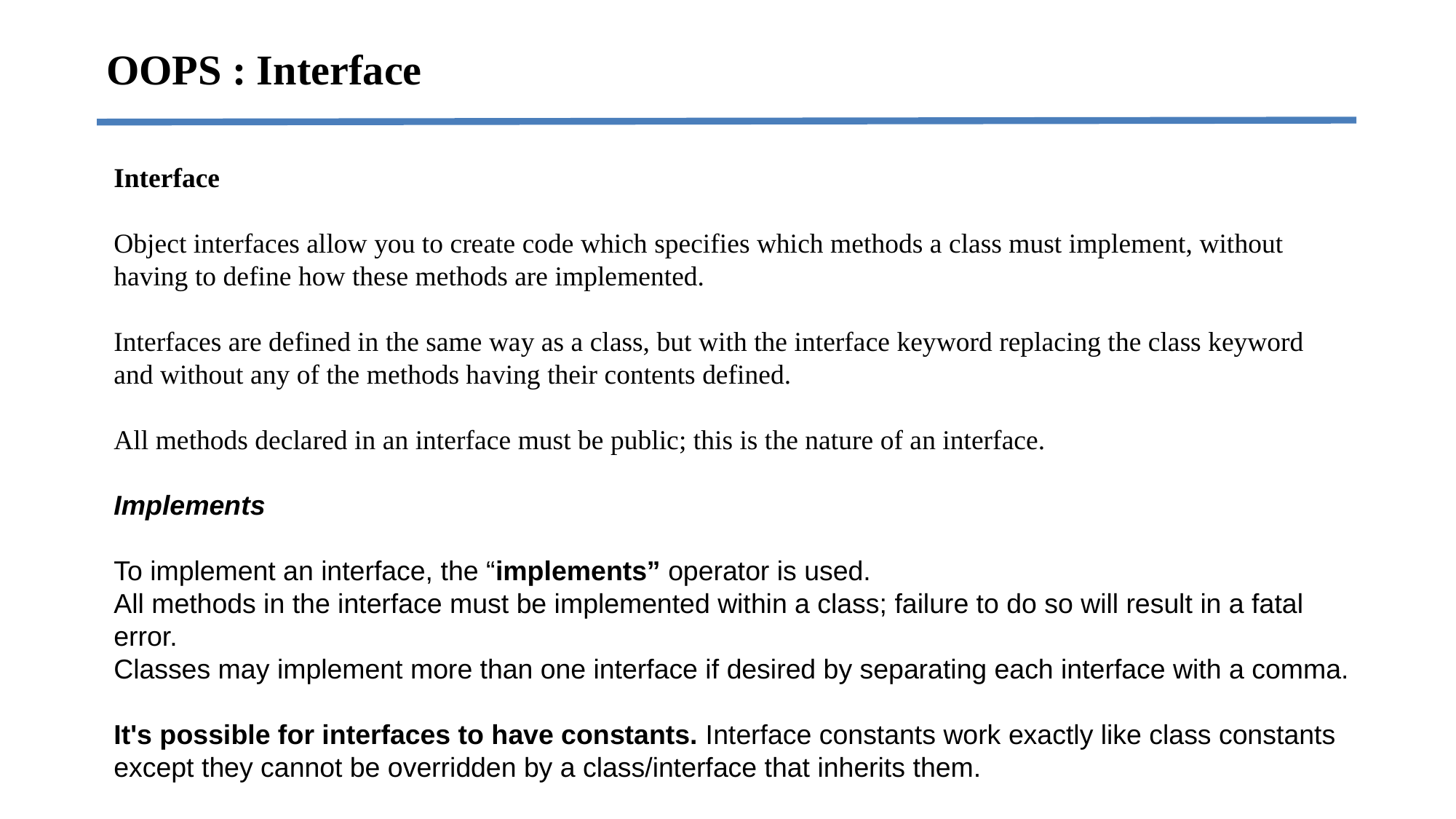

OOPS : Interface
Interface

Object interfaces allow you to create code which specifies which methods a class must implement, without having to define how these methods are implemented.

Interfaces are defined in the same way as a class, but with the interface keyword replacing the class keyword and without any of the methods having their contents defined.

All methods declared in an interface must be public; this is the nature of an interface.

Implements

To implement an interface, the “implements” operator is used.
All methods in the interface must be implemented within a class; failure to do so will result in a fatal error.
Classes may implement more than one interface if desired by separating each interface with a comma.

It's possible for interfaces to have constants. Interface constants work exactly like class constants except they cannot be overridden by a class/interface that inherits them.